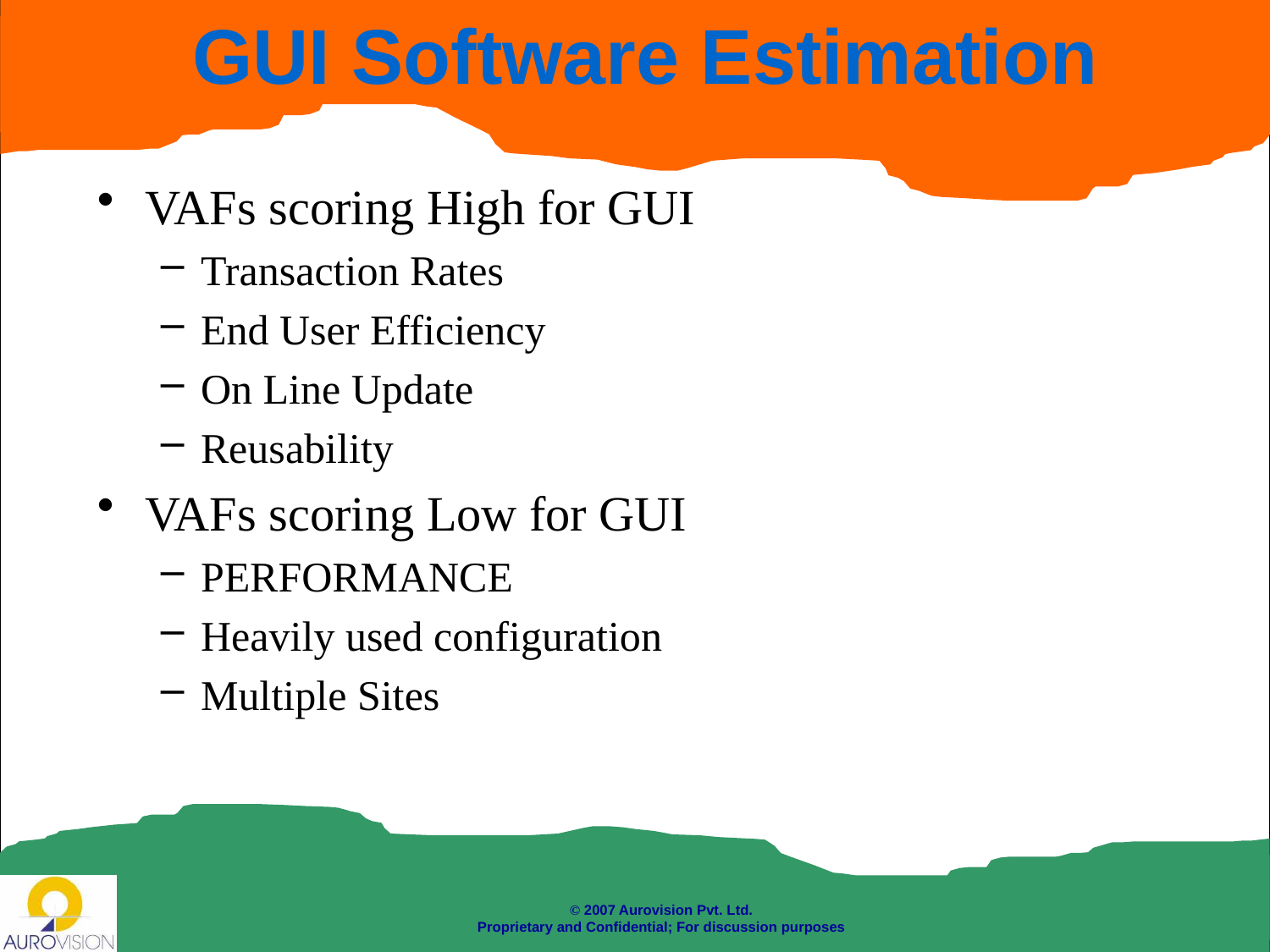

# GUI Software Estimation
VAFs scoring High for GUI
Transaction Rates
End User Efficiency
On Line Update
Reusability
VAFs scoring Low for GUI
PERFORMANCE
Heavily used configuration
Multiple Sites